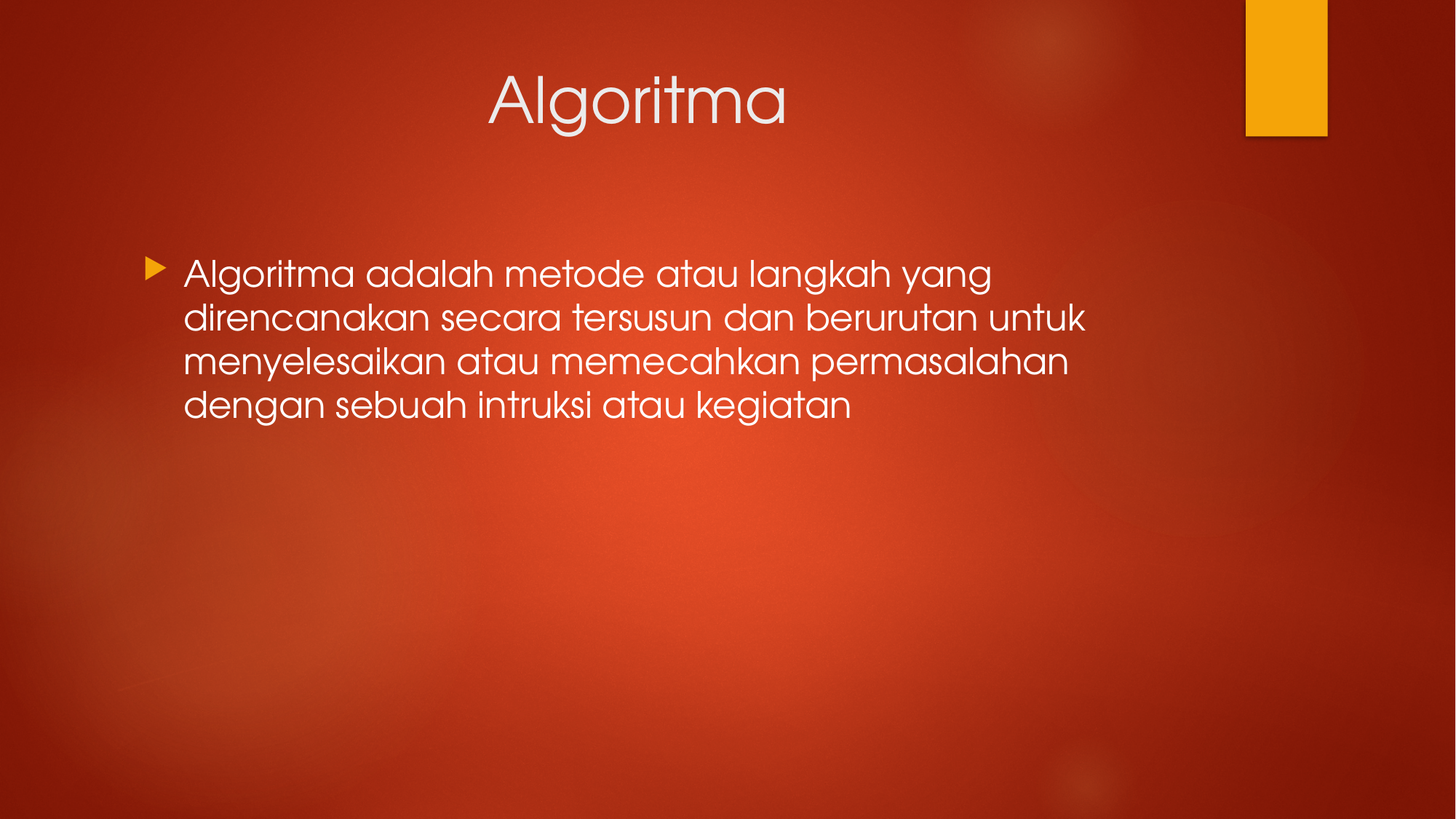

# Algoritma
Algoritma adalah metode atau langkah yang direncanakan secara tersusun dan berurutan untuk menyelesaikan atau memecahkan permasalahan dengan sebuah intruksi atau kegiatan